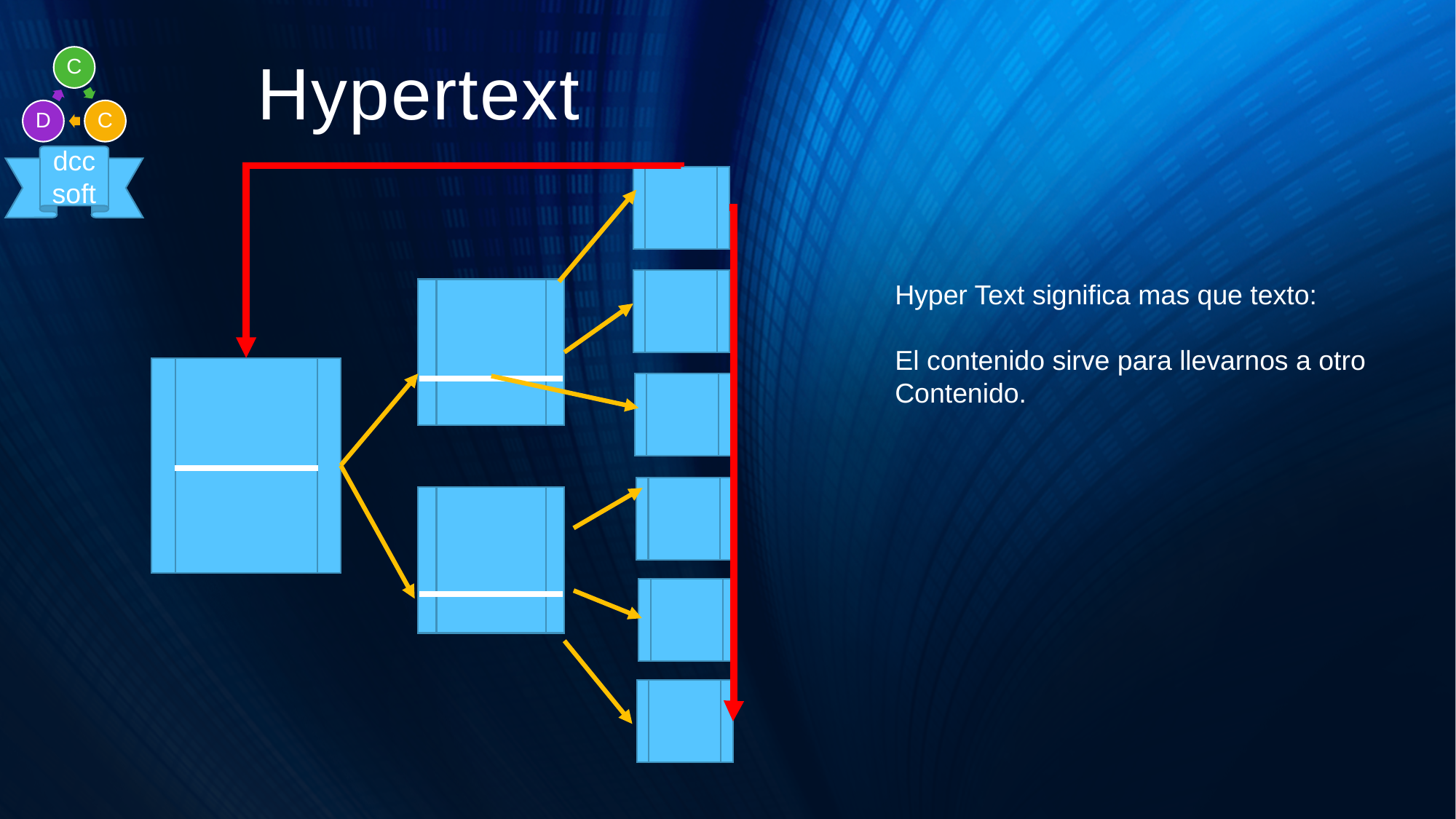

# Hypertext

Hyper Text significa mas que texto:

El contenido sirve para llevarnos a otro
Contenido.